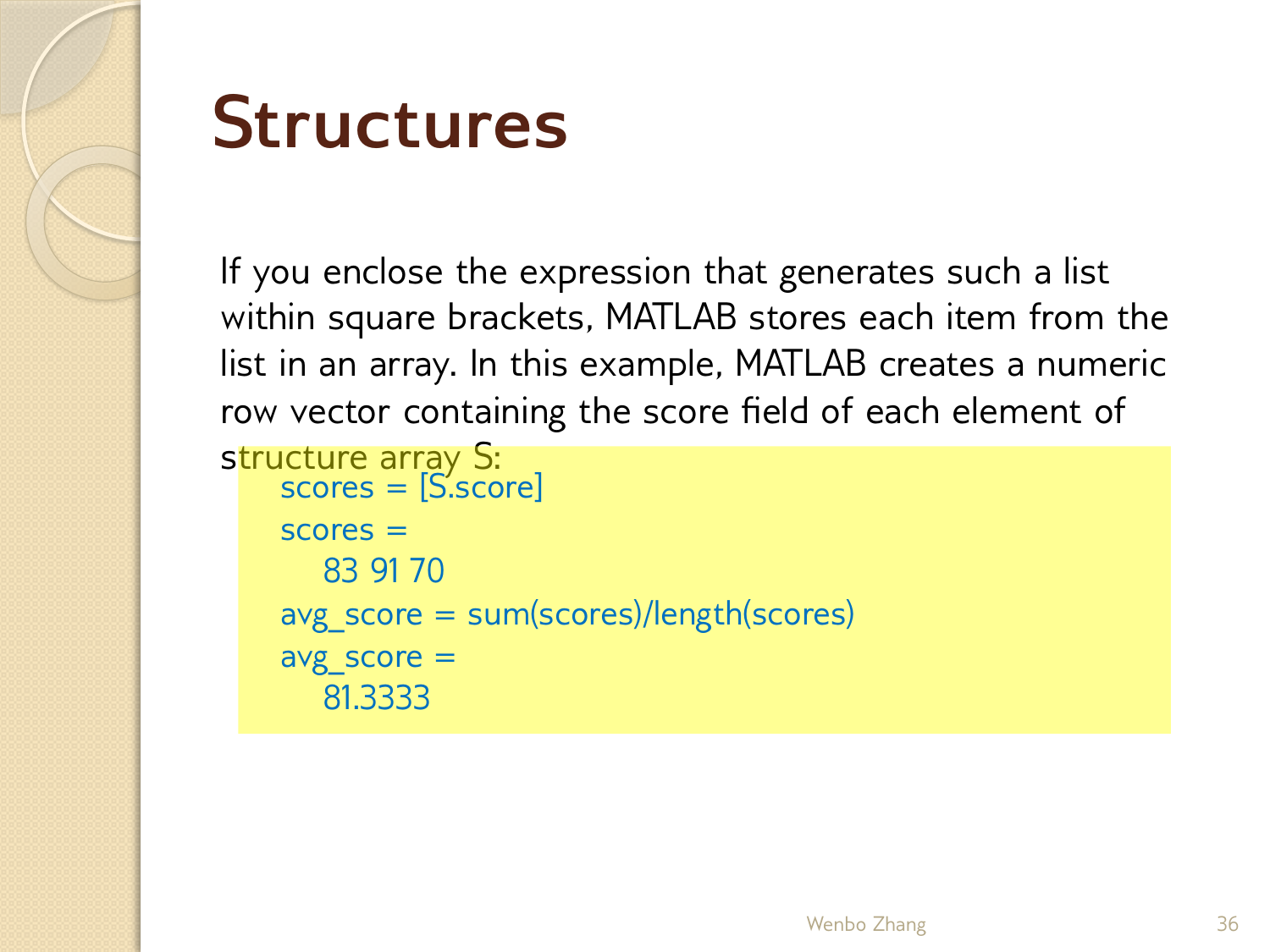

# Structures
If you enclose the expression that generates such a list within square brackets, MATLAB stores each item from the list in an array. In this example, MATLAB creates a numeric row vector containing the score field of each element of structure array S:

scores = [S.score]
scores =
    83 91 70
avg_score = sum(scores)/length(scores)
avg_score =
    81.3333
Wenbo Zhang
36